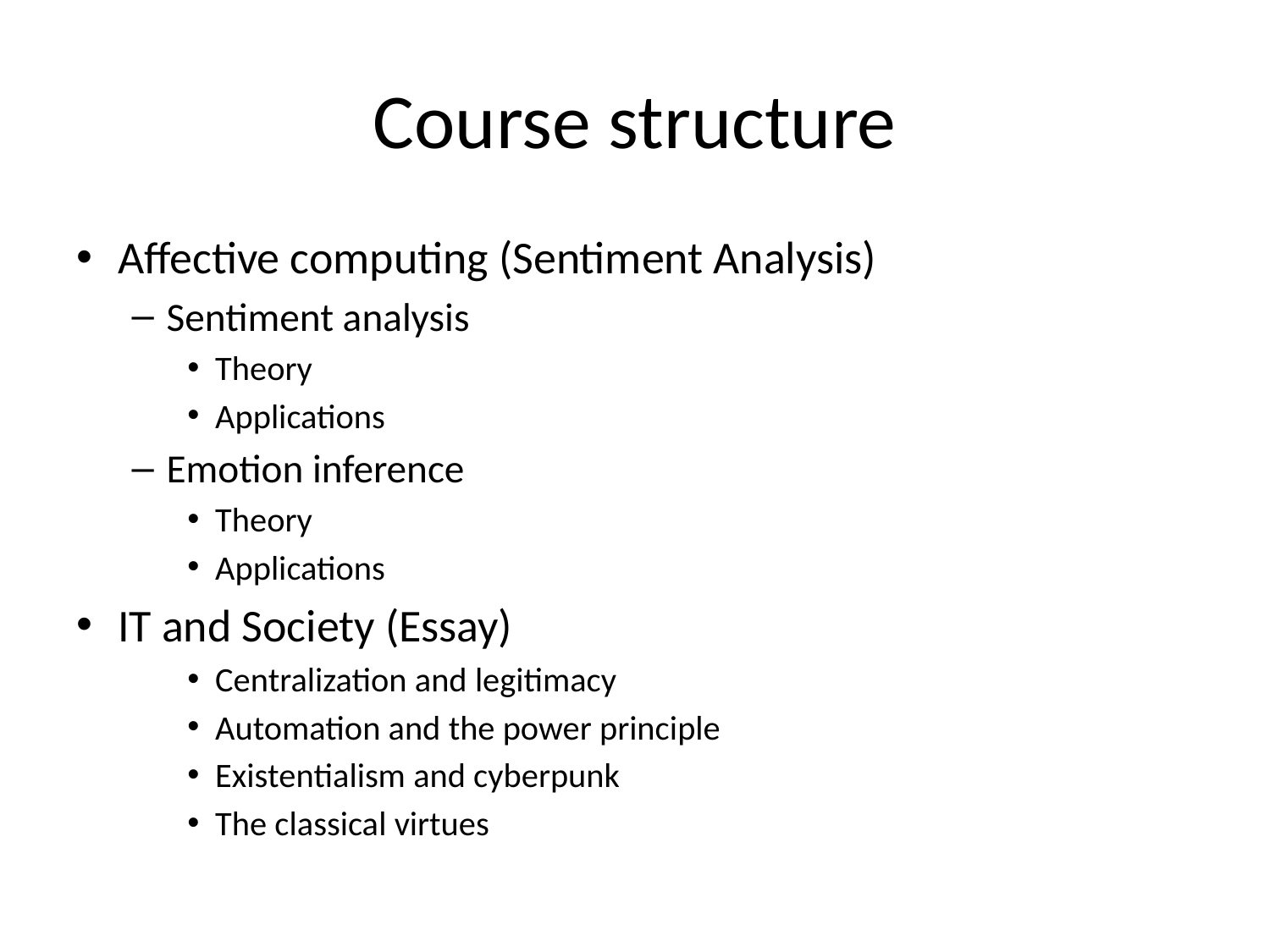

# Course structure
Affective computing (Sentiment Analysis)
Sentiment analysis
Theory
Applications
Emotion inference
Theory
Applications
IT and Society (Essay)
Centralization and legitimacy
Automation and the power principle
Existentialism and cyberpunk
The classical virtues